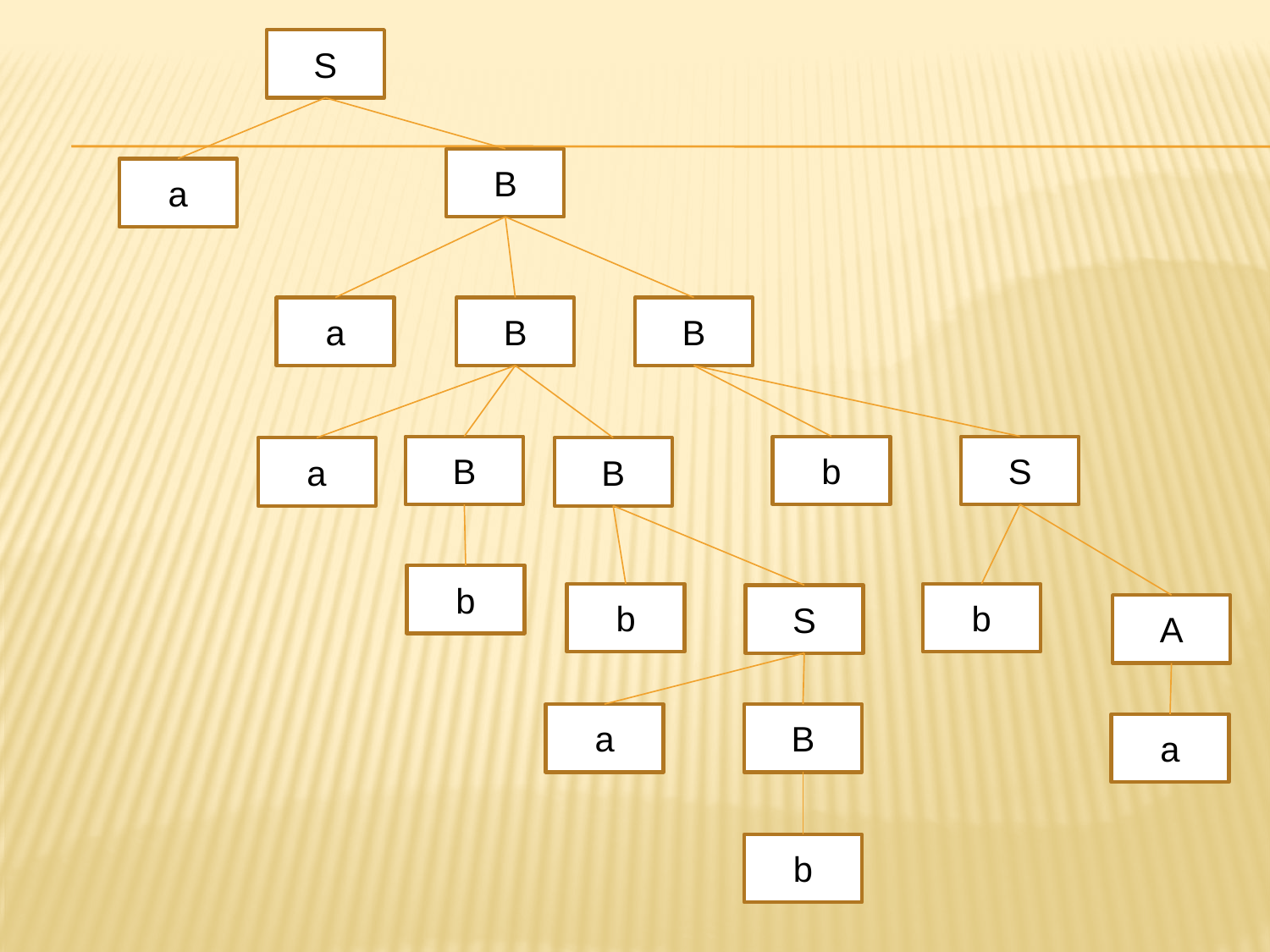

S
B
a
a
B
B
B
b
S
a
B
b
b
b
S
A
a
B
a
b